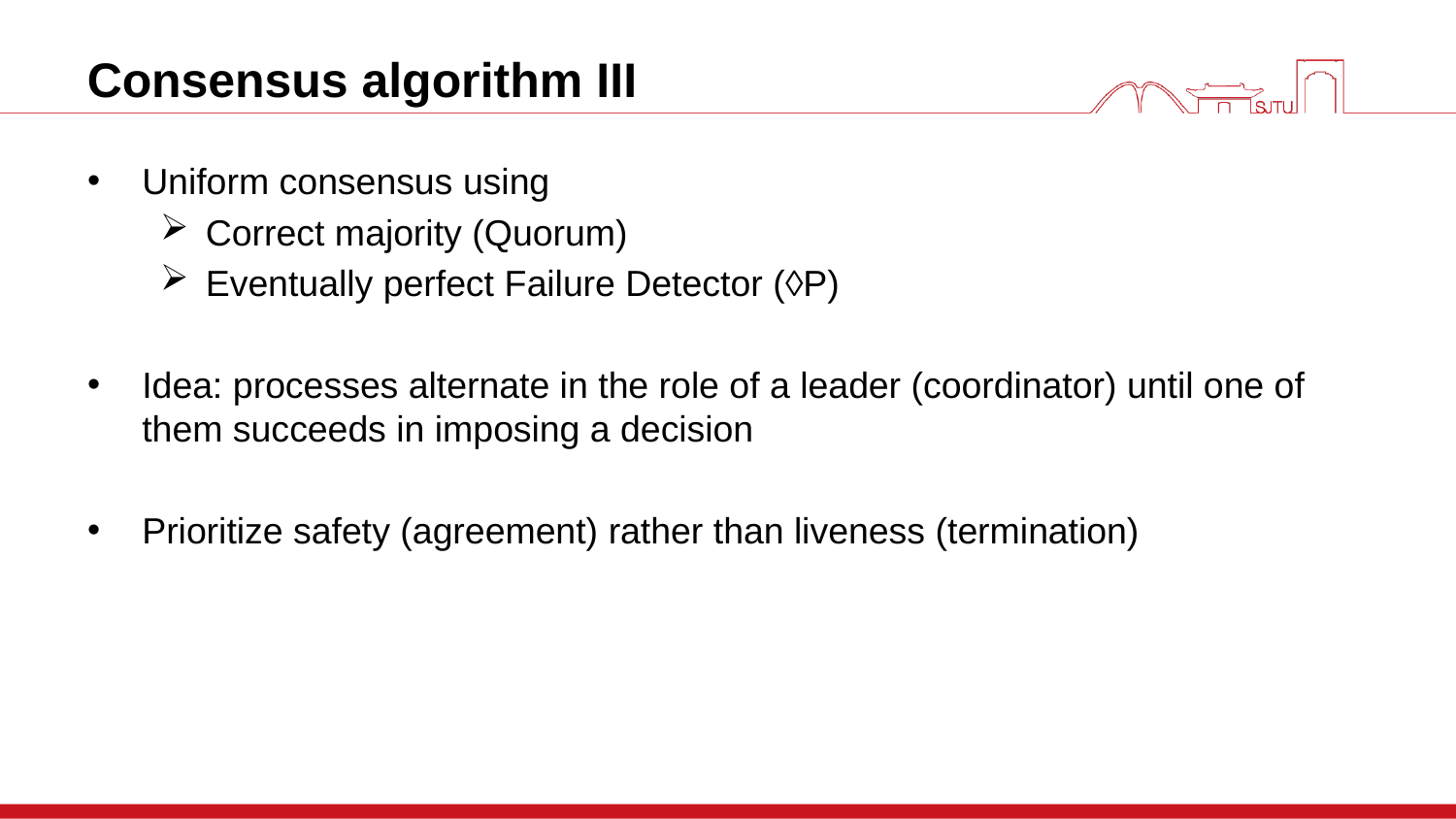

# Consensus algorithm III
Uniform consensus using
Correct majority (Quorum)
Eventually perfect Failure Detector (◊P)

Idea: processes alternate in the role of a leader (coordinator) until one of them succeeds in imposing a decision

Prioritize safety (agreement) rather than liveness (termination)